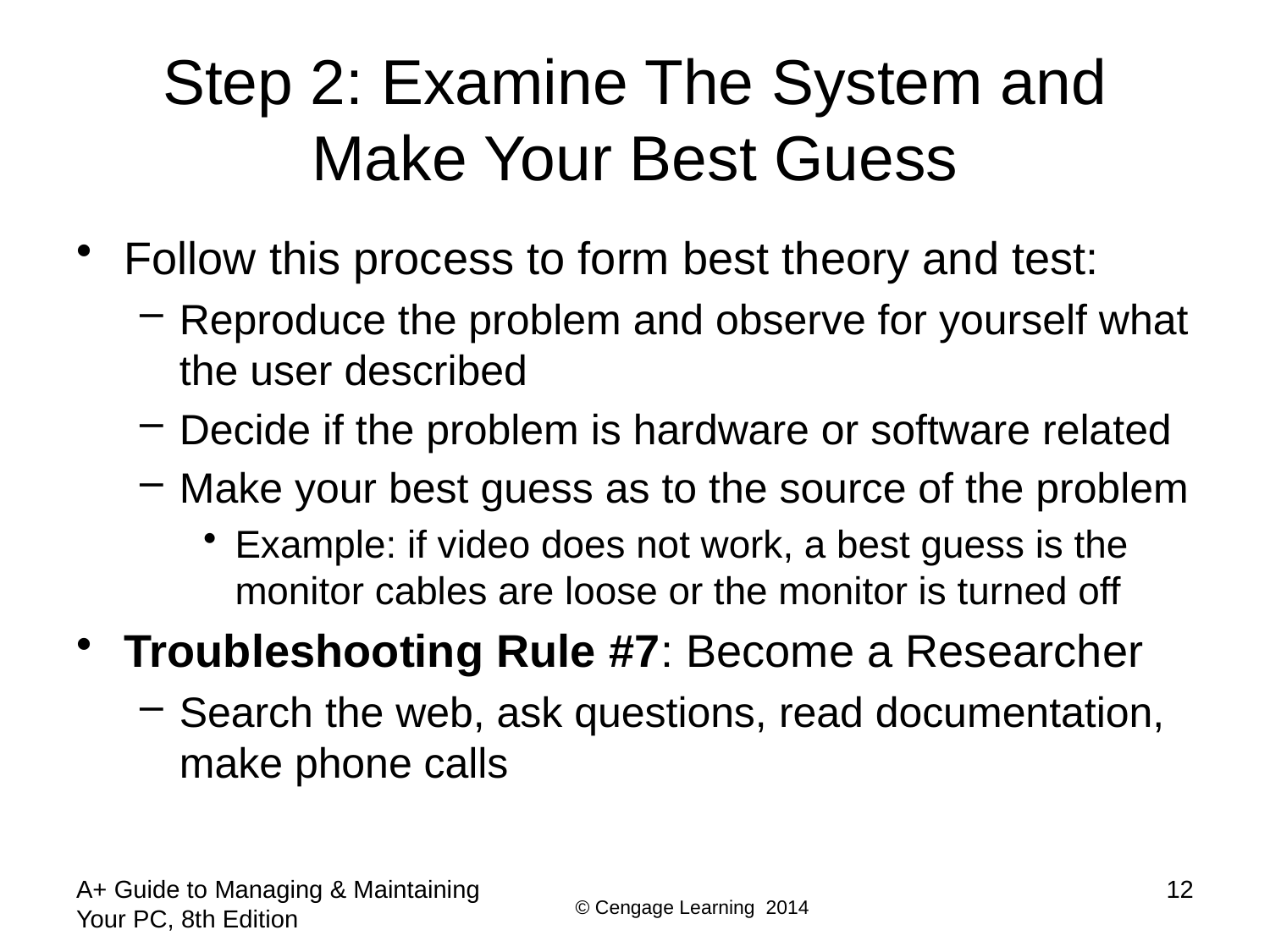

# Step 2: Examine The System and Make Your Best Guess
Follow this process to form best theory and test:
Reproduce the problem and observe for yourself what the user described
Decide if the problem is hardware or software related
Make your best guess as to the source of the problem
Example: if video does not work, a best guess is the monitor cables are loose or the monitor is turned off
Troubleshooting Rule #7: Become a Researcher
Search the web, ask questions, read documentation, make phone calls
A+ Guide to Managing & Maintaining Your PC, 8th Edition
12